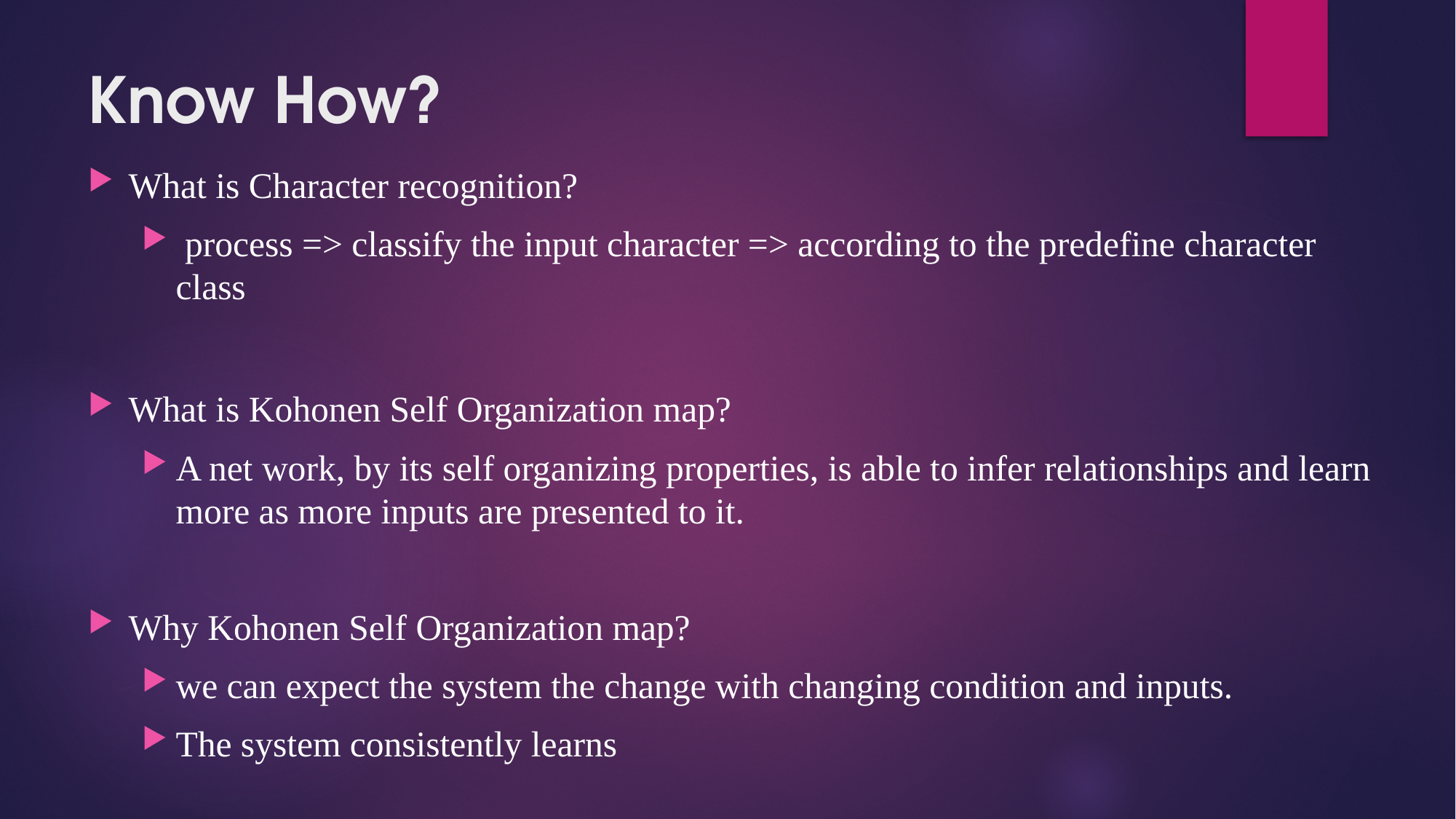

# Know How?
What is Character recognition?
 process => classify the input character => according to the predefine character class

What is Kohonen Self Organization map?
A net work, by its self organizing properties, is able to infer relationships and learn more as more inputs are presented to it.

Why Kohonen Self Organization map?
we can expect the system the change with changing condition and inputs.
The system consistently learns